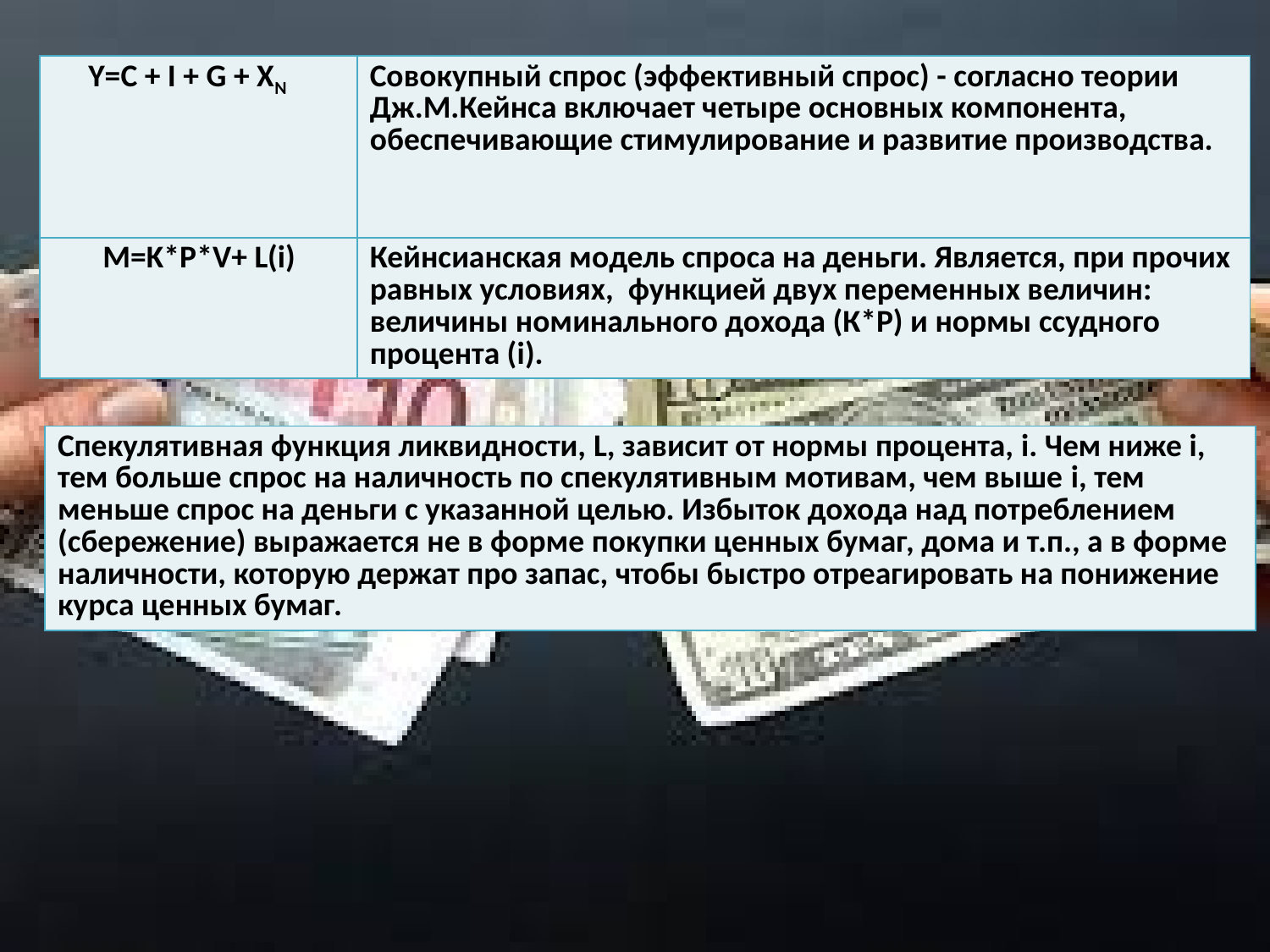

| y=c + i + g + xn | Совокупный спрос (эффективный спрос) - согласно теории Дж.М.Кейнса включает четыре основных компонента, обеспечивающие стимулирование и развитие производства. |
| --- | --- |

| M=K\*P\*V+ L(i) | Кейнсианская модель спроса на деньги. Является, при прочих равных условиях, функцией двух переменных величин: величины номинального дохода (К\*Р) и нормы ссудного процента (i). |
| --- | --- |
| Спекулятивная функция ликвидности, L, зависит от нормы процента, i. Чем ниже i, тем больше спрос на наличность по спекулятивным мотивам, чем выше i, тем меньше спрос на деньги с указанной целью. Избыток дохода над потреблением (сбережение) выражается не в форме покупки ценных бумаг, дома и т.п., а в форме наличности, которую держат про запас, чтобы быстро отреагировать на понижение курса ценных бумаг. |
| --- |